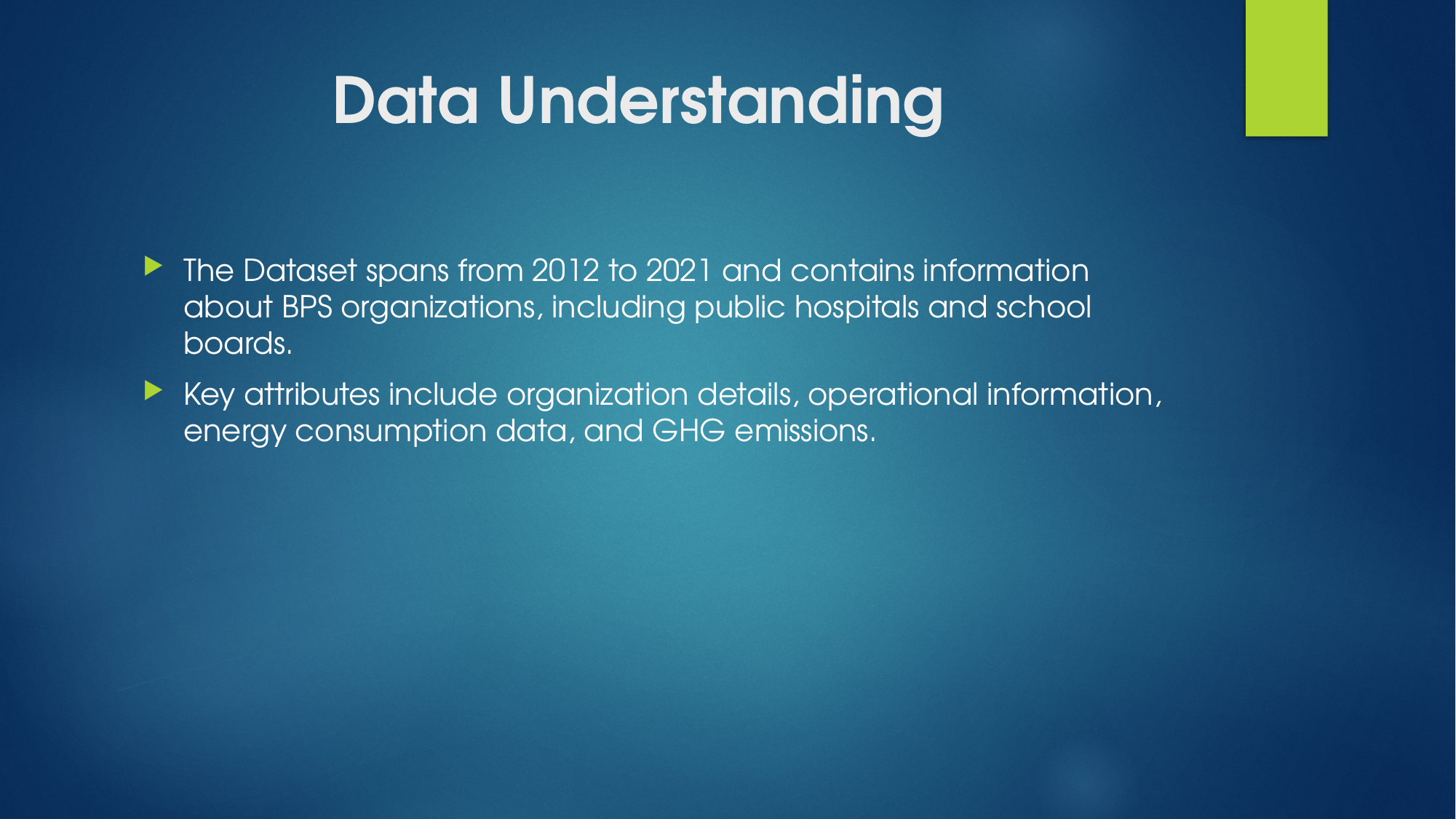

# Data Understanding
The Dataset spans from 2012 to 2021 and contains information about BPS organizations, including public hospitals and school boards.
Key attributes include organization details, operational information, energy consumption data, and GHG emissions.